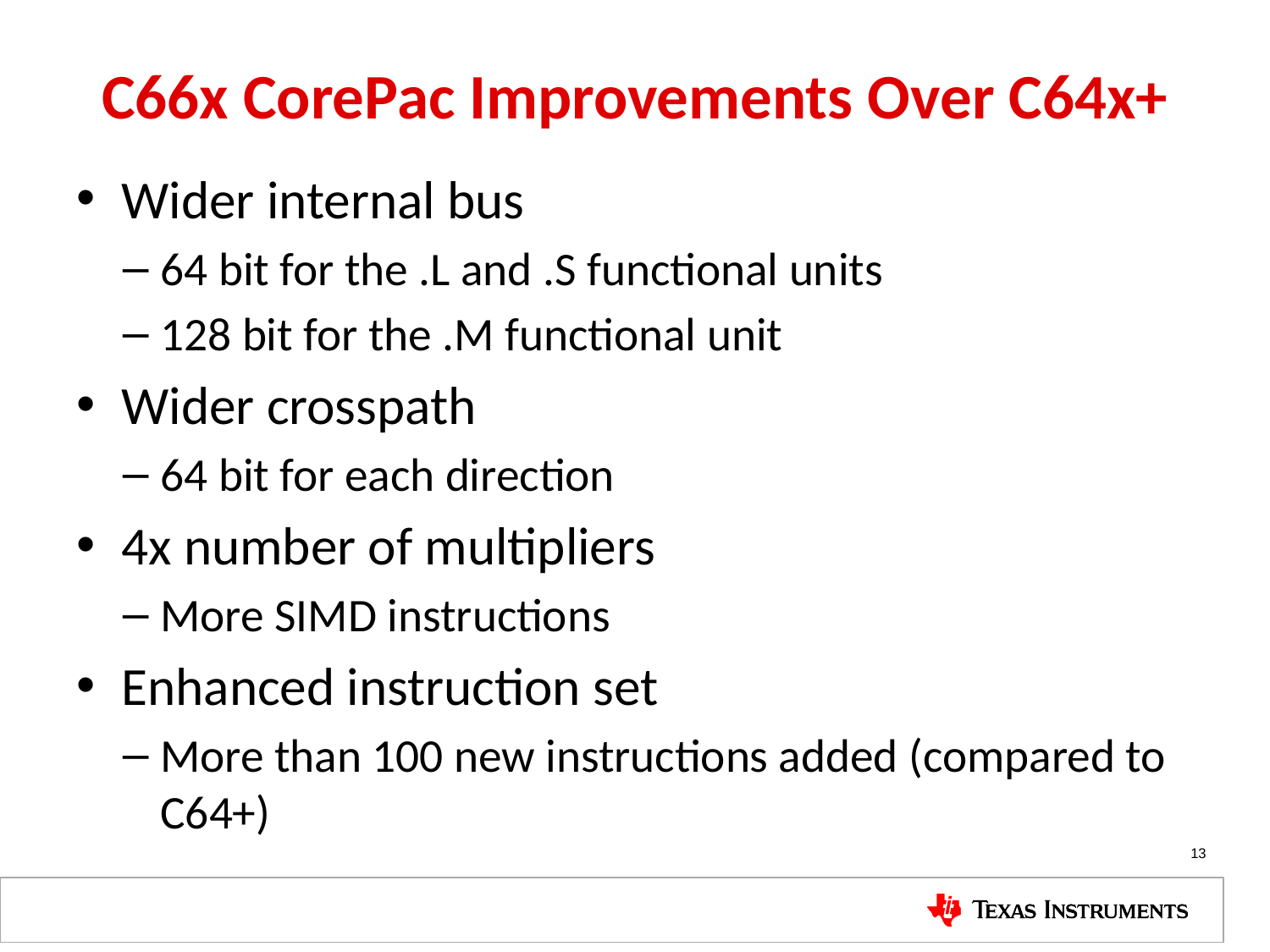

# C66x CorePac Improvements Over C64x+
Wider internal bus
64 bit for the .L and .S functional units
128 bit for the .M functional unit
Wider crosspath
64 bit for each direction
4x number of multipliers
More SIMD instructions
Enhanced instruction set
More than 100 new instructions added (compared to C64+)

13